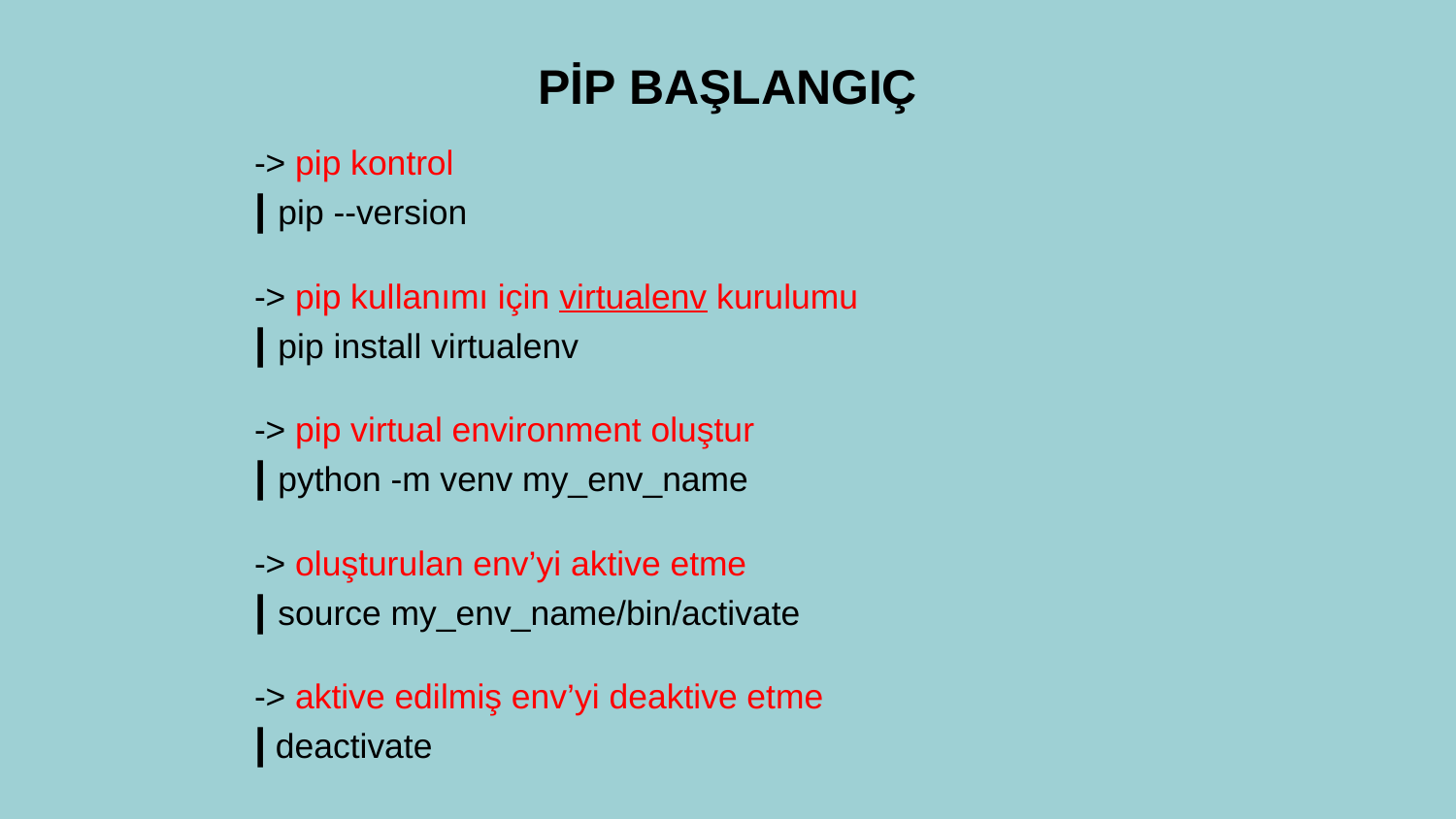

PİP BAŞLANGIÇ
-> pip kontrol
| pip --version

-> pip kullanımı için virtualenv kurulumu
| pip install virtualenv

-> pip virtual environment oluştur
| python -m venv my_env_name

-> oluşturulan env’yi aktive etme
| source my_env_name/bin/activate

-> aktive edilmiş env’yi deaktive etme
| deactivate